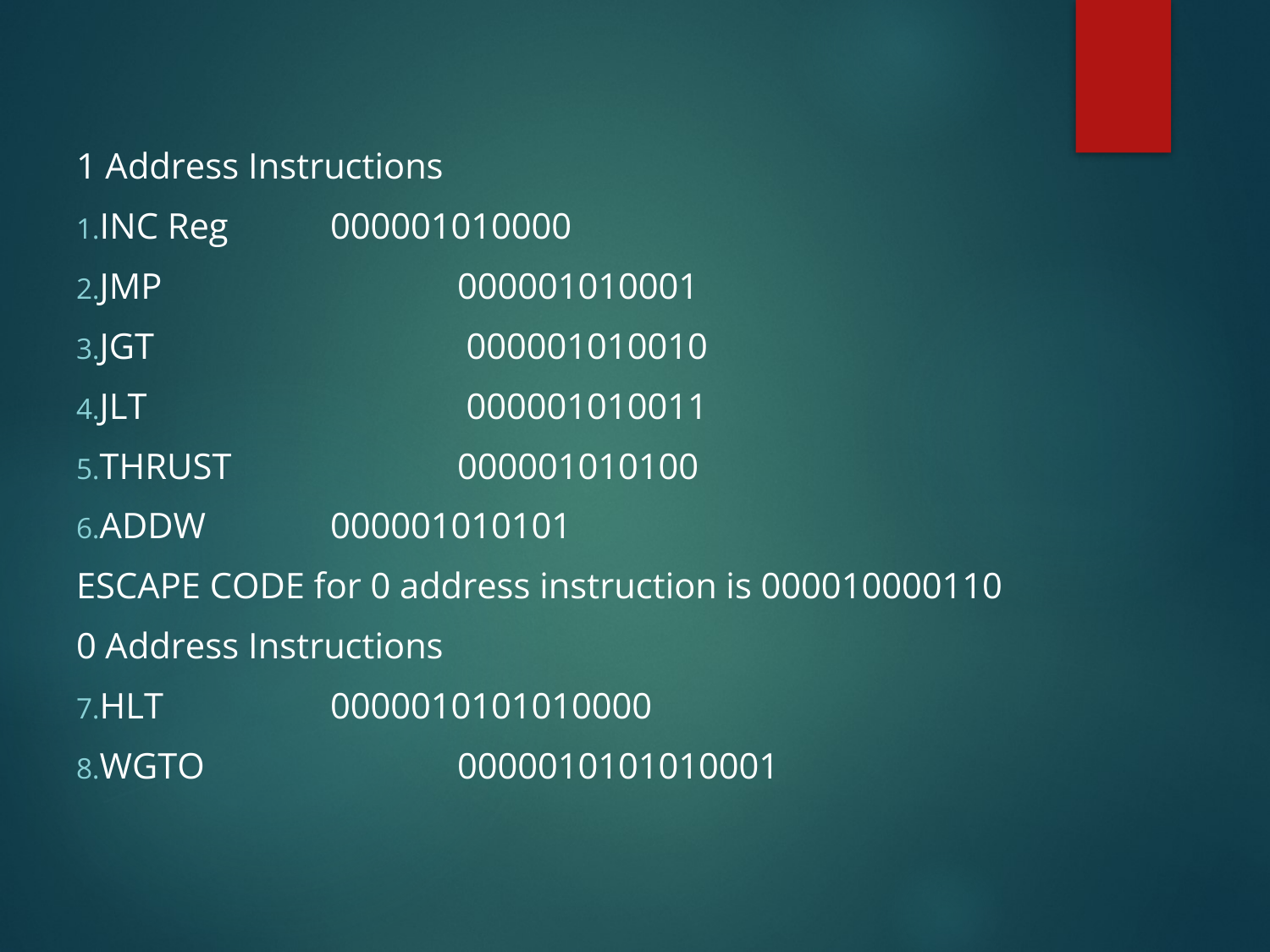

1 Address Instructions
INC Reg	000001010000
JMP			000001010001
JGT			 000001010010
JLT			 000001010011
THRUST		000001010100
ADDW	000001010101
ESCAPE CODE for 0 address instruction is 000010000110
0 Address Instructions
HLT		0000010101010000
WGTO		0000010101010001